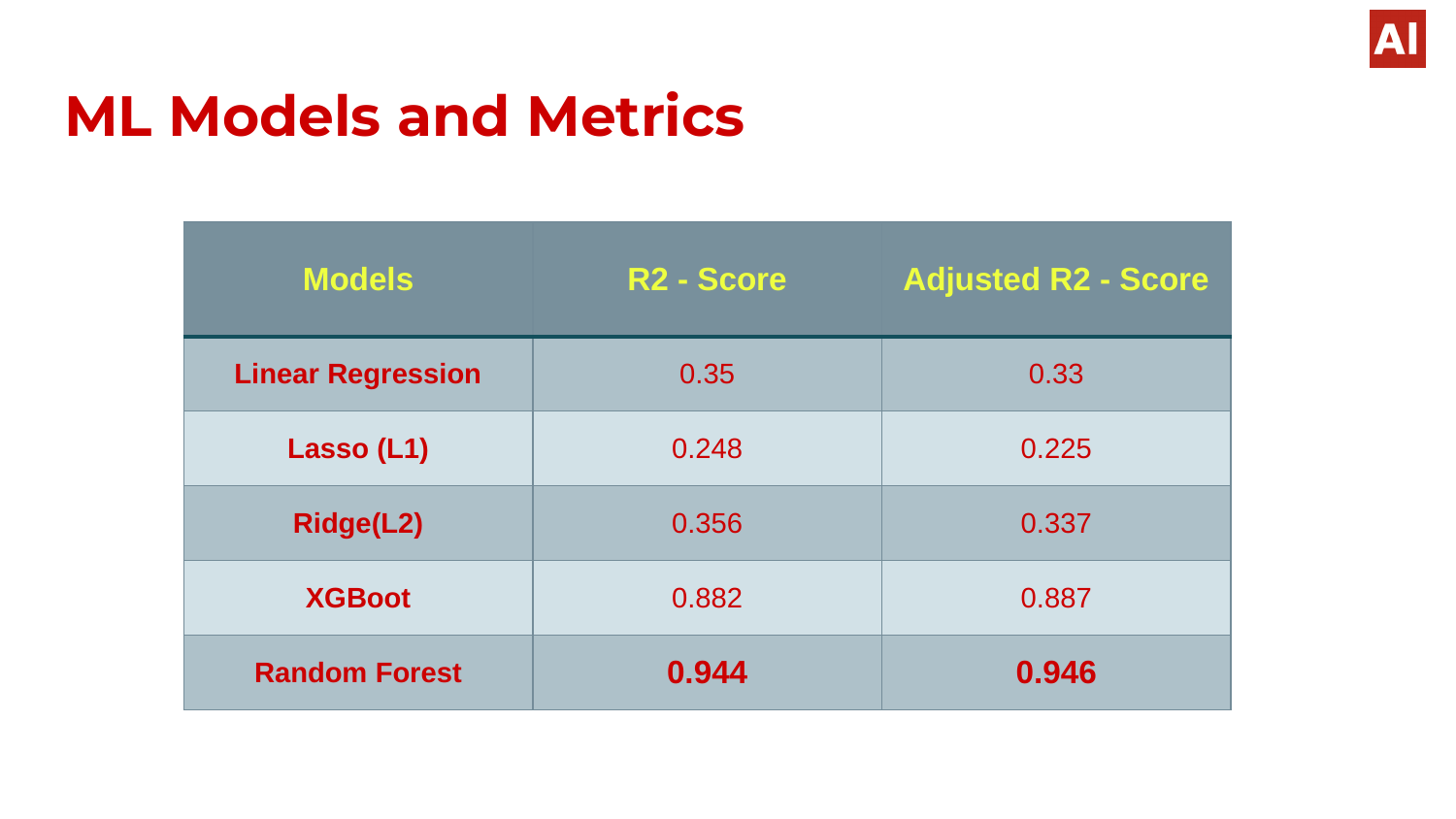

# ML Models and Metrics

| Models | R2 - Score | Adjusted R2 - Score |
| --- | --- | --- |
| Linear Regression | 0.35 | 0.33 |
| Lasso (L1) | 0.248 | 0.225 |
| Ridge(L2) | 0.356 | 0.337 |
| XGBoot | 0.882 | 0.887 |
| Random Forest | 0.944 | 0.946 |